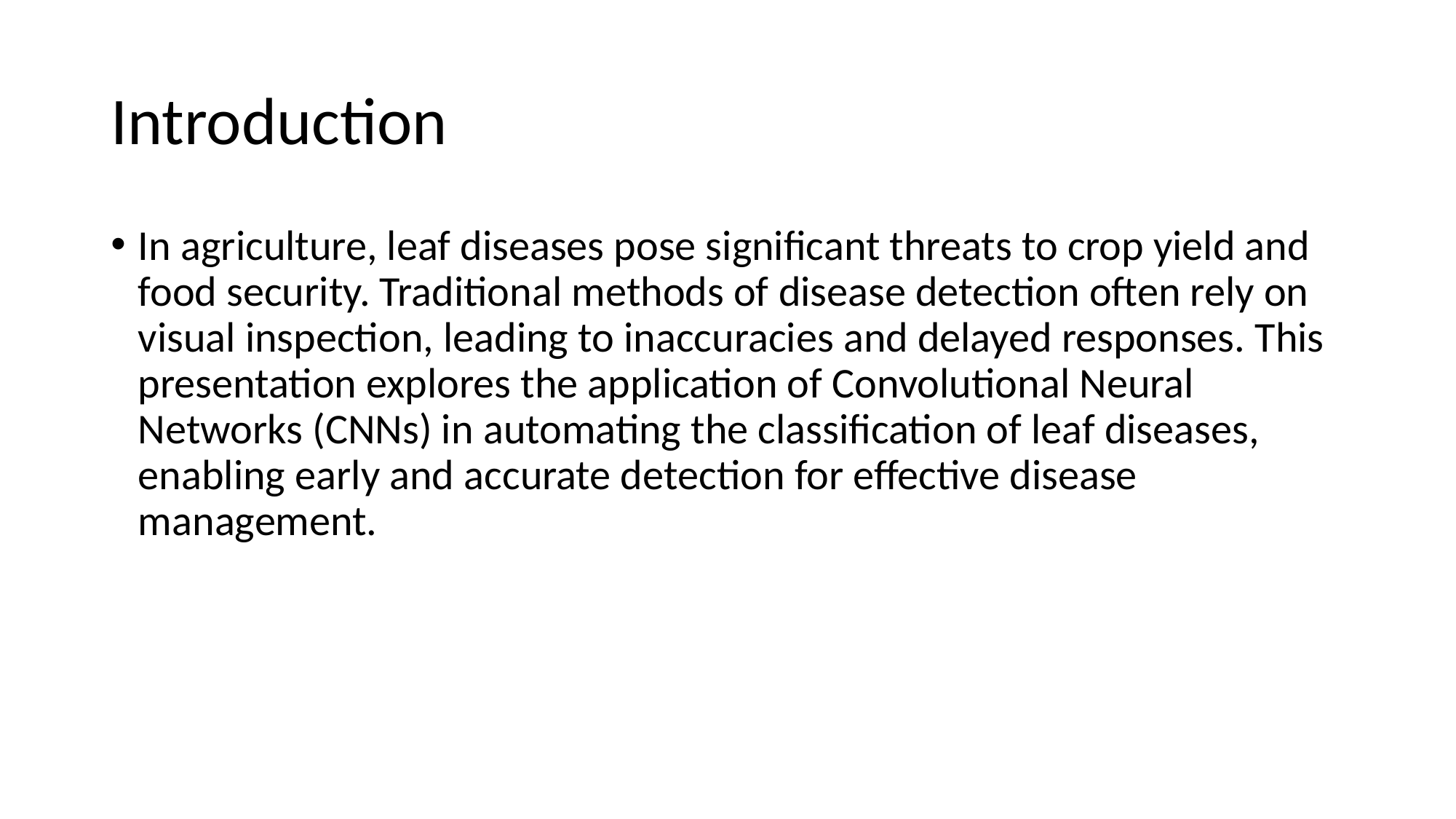

# Introduction
In agriculture, leaf diseases pose significant threats to crop yield and food security. Traditional methods of disease detection often rely on visual inspection, leading to inaccuracies and delayed responses. This presentation explores the application of Convolutional Neural Networks (CNNs) in automating the classification of leaf diseases, enabling early and accurate detection for effective disease management.